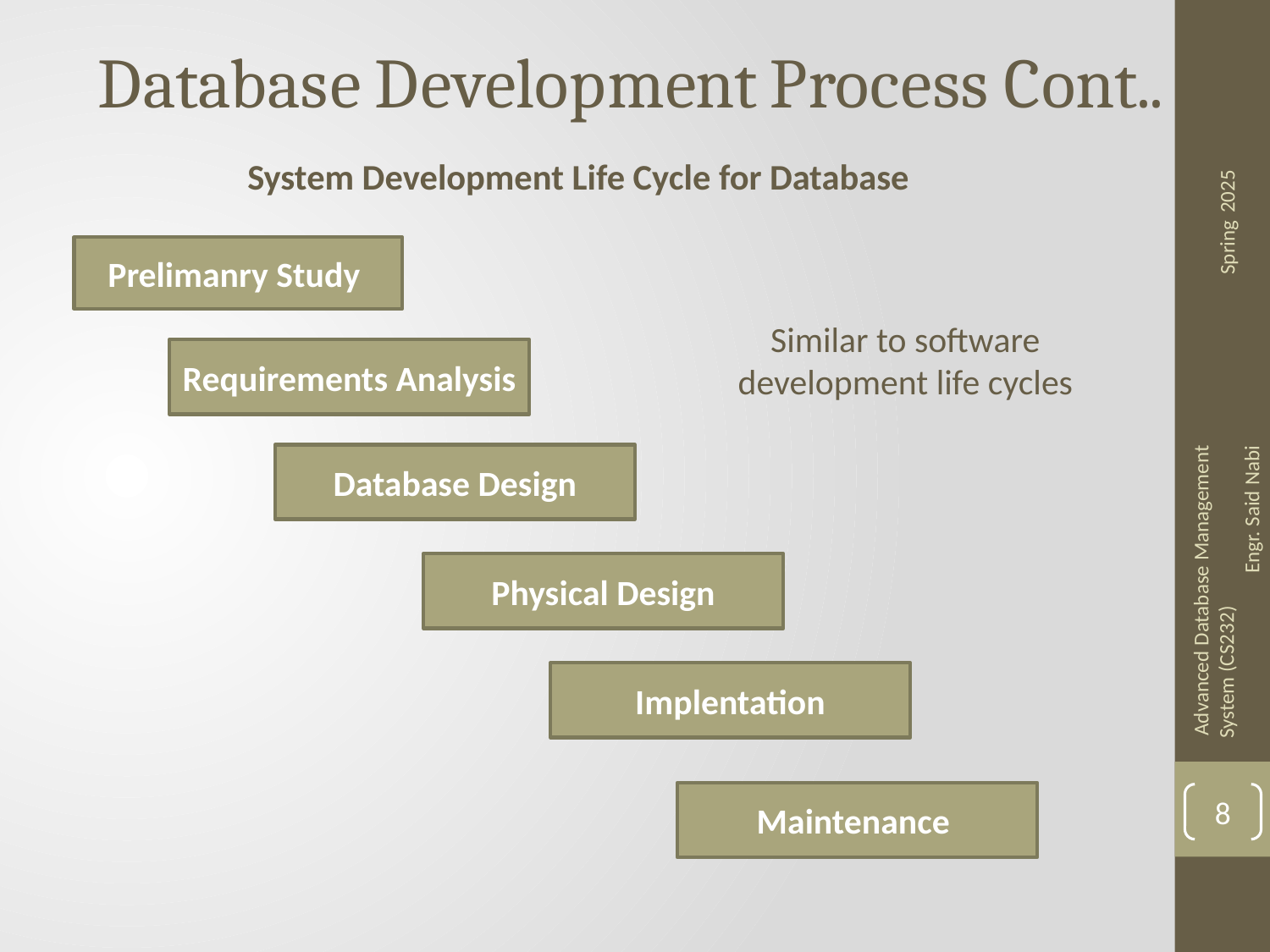

# Database Development Process Cont..
System Development Life Cycle for Database
Prelimanry Study
Similar to software development life cycles
Requirements Analysis
Database Design
Physical Design
Implentation
Maintenance
8